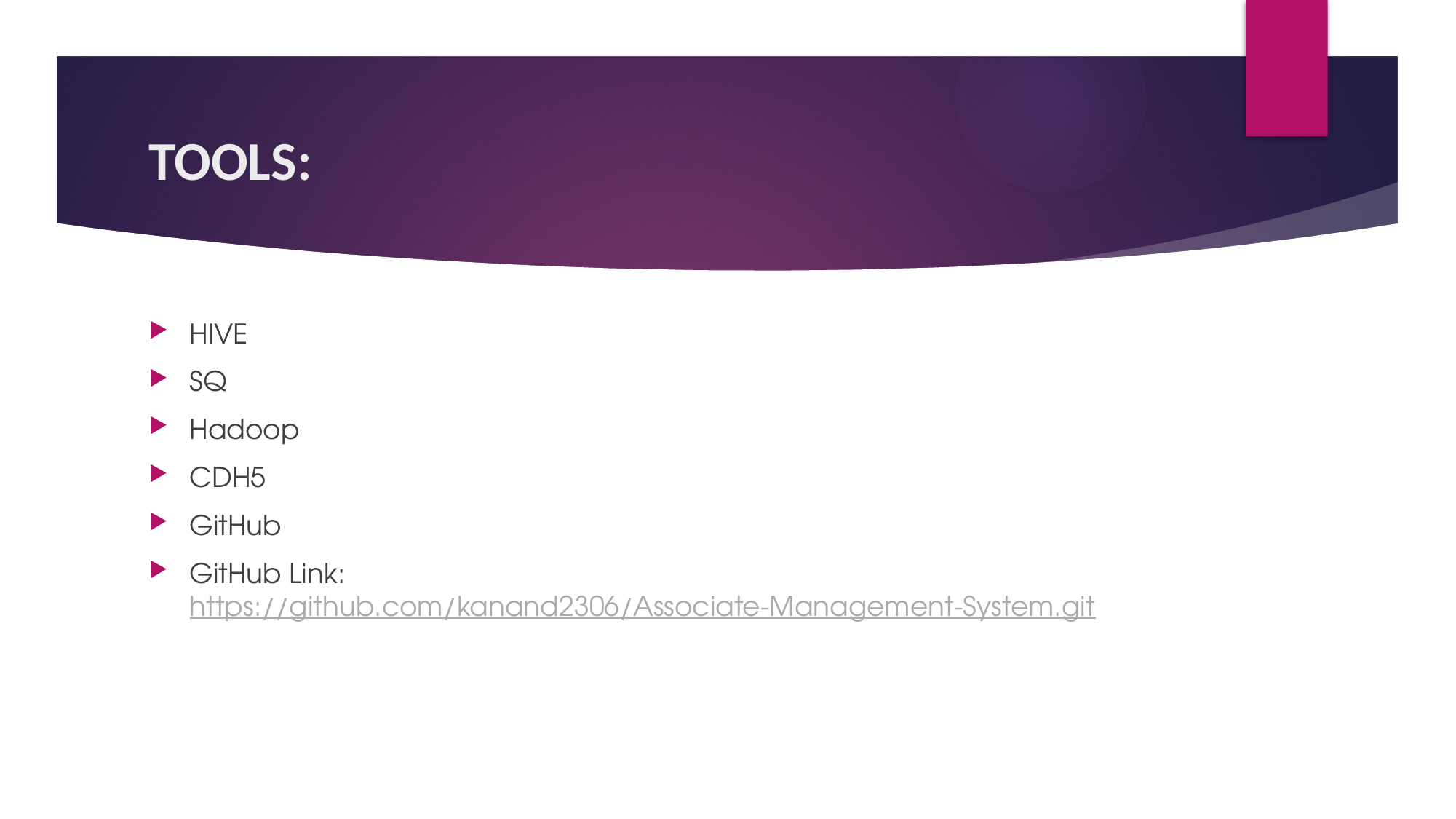

# TOOLS:
HIVE
SQ
Hadoop
CDH5
GitHub
GitHub Link: https://github.com/kanand2306/Associate-Management-System.git